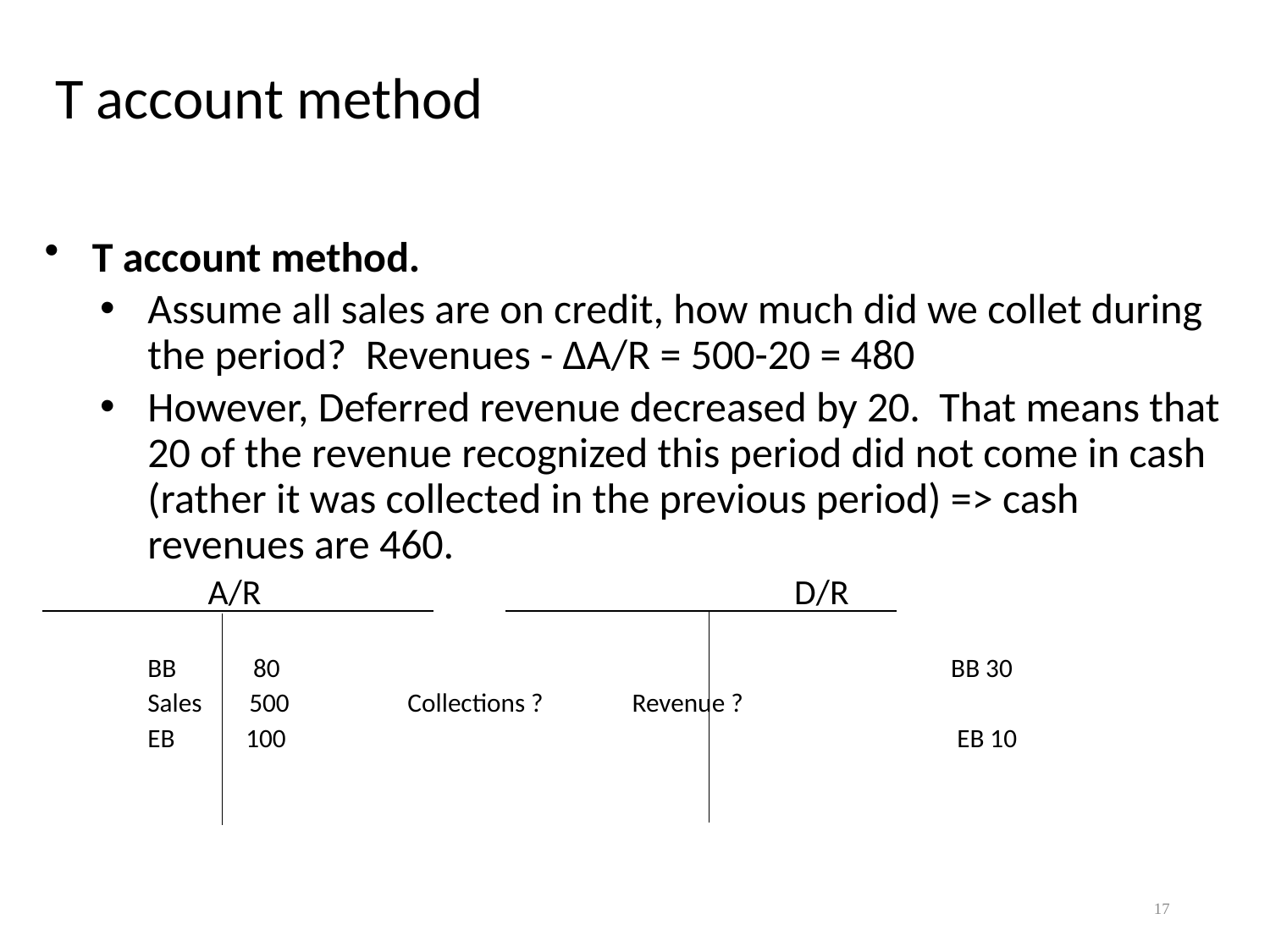

# T account method

T account method.
Assume all sales are on credit, how much did we collet during the period?  Revenues - ∆A/R = 500-20 = 480
However, Deferred revenue decreased by 20.  That means that 20 of the revenue recognized this period did not come in cash (rather it was collected in the previous period) => cash revenues are 460.
                 A/R				          D/R

	BB             80					       BB 30
	Sales        500	 Collections ?               Revenue ?
	EB            100					        EB 10
17